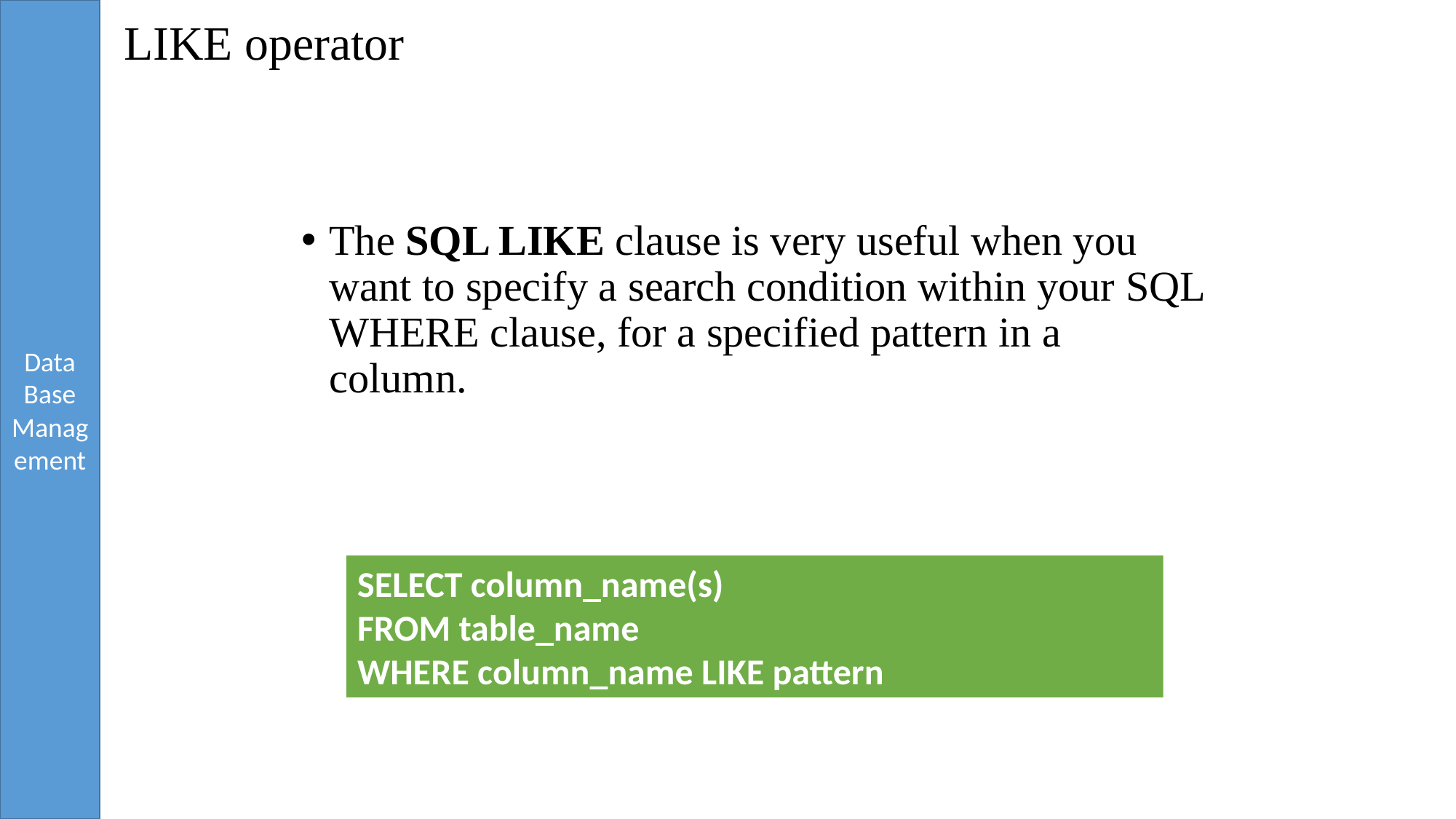

# LIKE operator
The SQL LIKE clause is very useful when you want to specify a search condition within your SQL WHERE clause, for a specified pattern in a column.
SELECT column_name(s)
FROM table_name
WHERE column_name LIKE pattern